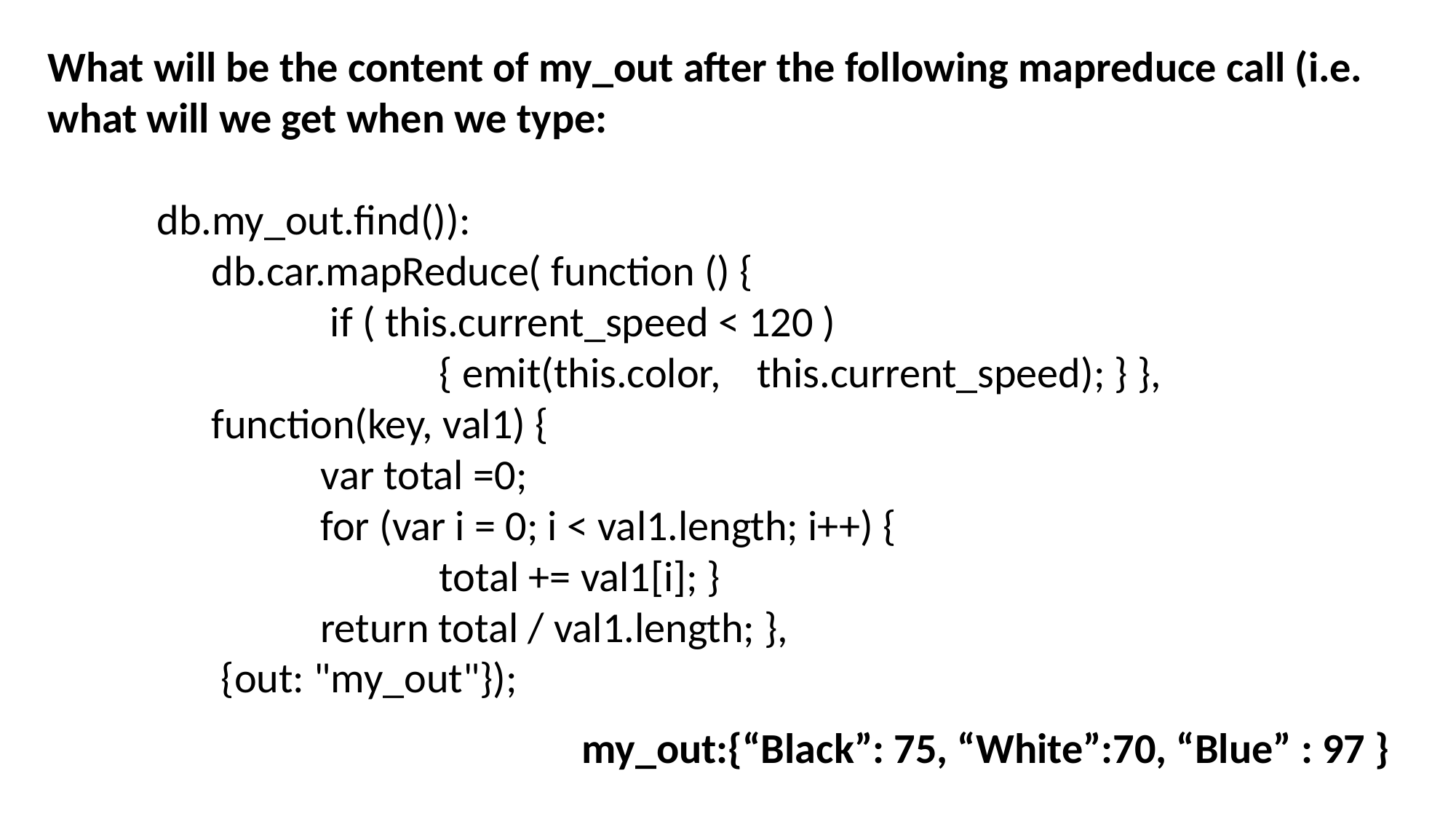

What will be the content of my_out after the following mapreduce call (i.e. what will we get when we type:

 	db.my_out.find()):
	db.car.mapReduce( function () {
		 if ( this.current_speed < 120 )
			 { emit(this.color, 	this.current_speed); } },
	function(key, val1) {
		var total =0;
		for (var i = 0; i < val1.length; i++) {
			 total += val1[i]; }
		return total / val1.length; },
	 {out: "my_out"});

my_out:{“Black”: 75, “White”:70, “Blue” : 97 }